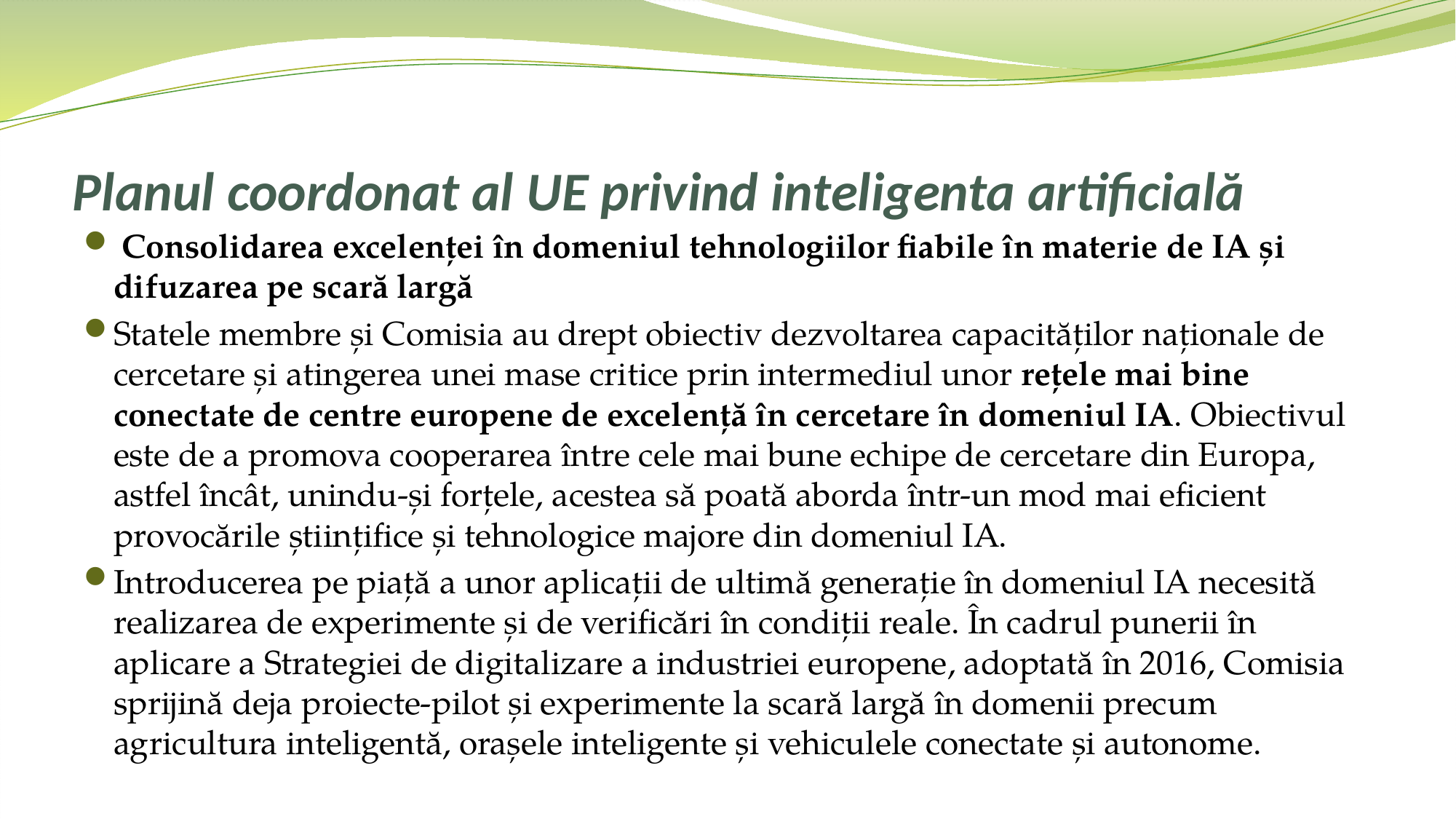

# Planul coordonat al UE privind inteligenta artificială
 Consolidarea excelenței în domeniul tehnologiilor fiabile în materie de IA și difuzarea pe scară largă
Statele membre și Comisia au drept obiectiv dezvoltarea capacităților naționale de cercetare și atingerea unei mase critice prin intermediul unor rețele mai bine conectate de centre europene de excelență în cercetare în domeniul IA. Obiectivul este de a promova cooperarea între cele mai bune echipe de cercetare din Europa, astfel încât, unindu-și forțele, acestea să poată aborda într-un mod mai eficient provocările științifice și tehnologice majore din domeniul IA.
Introducerea pe piață a unor aplicații de ultimă generație în domeniul IA necesită realizarea de experimente și de verificări în condiții reale. În cadrul punerii în aplicare a Strategiei de digitalizare a industriei europene, adoptată în 2016, Comisia sprijină deja proiecte-pilot și experimente la scară largă în domenii precum agricultura inteligentă, orașele inteligente și vehiculele conectate și autonome.